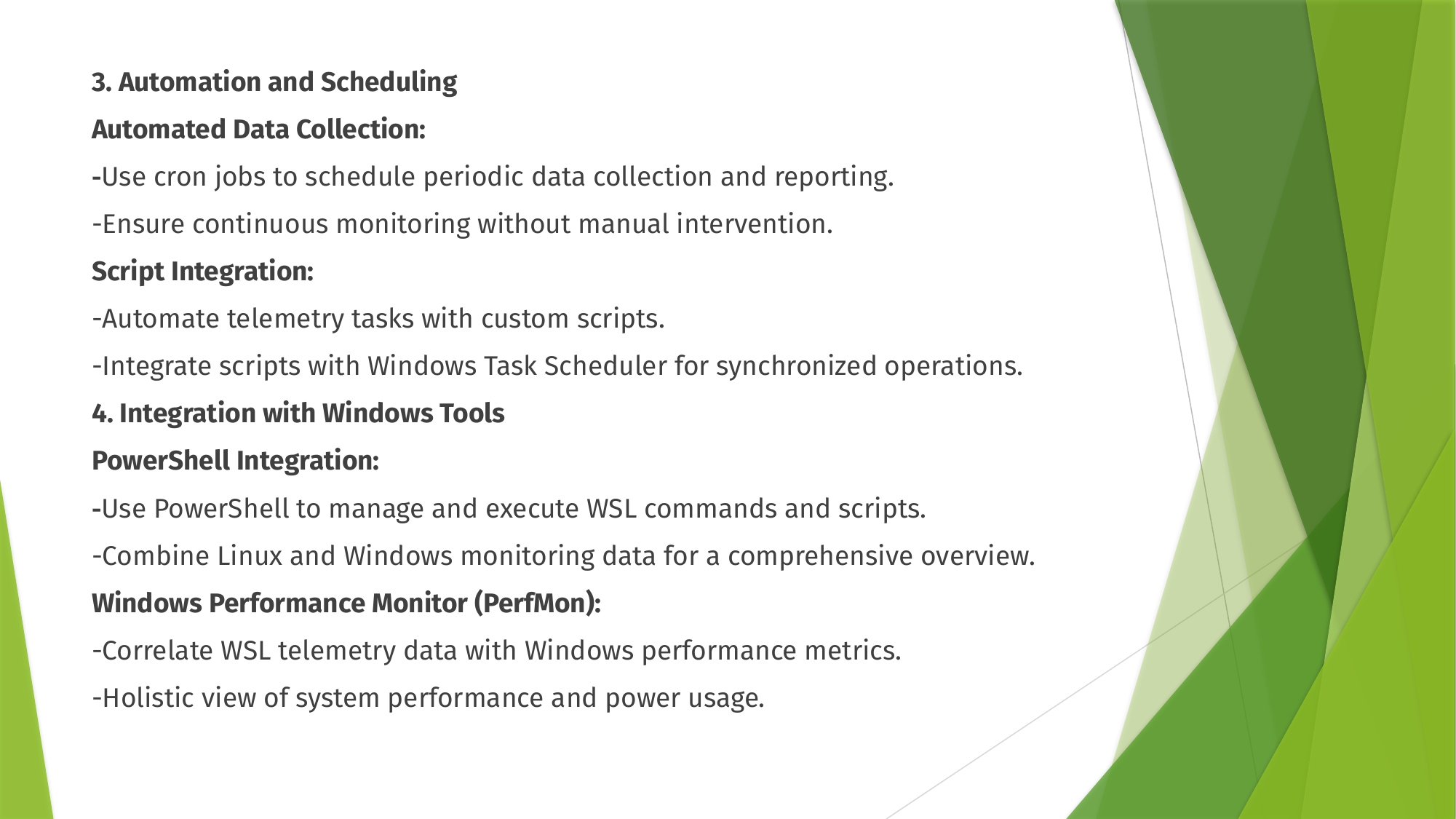

3. Automation and Scheduling
Automated Data Collection:
-Use cron jobs to schedule periodic data collection and reporting.
-Ensure continuous monitoring without manual intervention.
Script Integration:
-Automate telemetry tasks with custom scripts.
-Integrate scripts with Windows Task Scheduler for synchronized operations.
4. Integration with Windows Tools
PowerShell Integration:
-Use PowerShell to manage and execute WSL commands and scripts.
-Combine Linux and Windows monitoring data for a comprehensive overview.
Windows Performance Monitor (PerfMon):
-Correlate WSL telemetry data with Windows performance metrics.
-Holistic view of system performance and power usage.